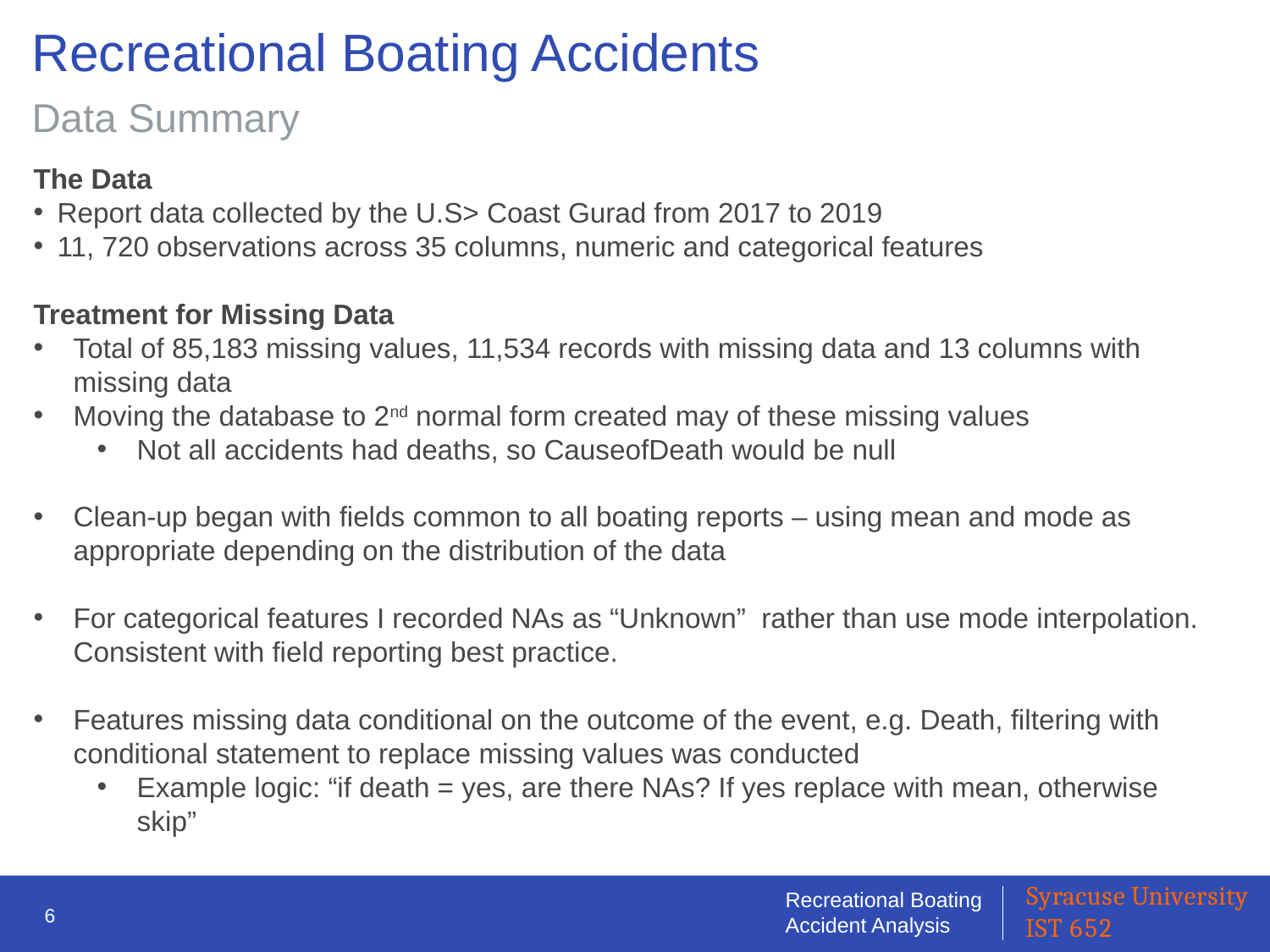

# Recreational Boating Accidents
Data Summary
The Data
Report data collected by the U.S> Coast Gurad from 2017 to 2019
11, 720 observations across 35 columns, numeric and categorical features

Treatment for Missing Data
Total of 85,183 missing values, 11,534 records with missing data and 13 columns with missing data
Moving the database to 2nd normal form created may of these missing values
Not all accidents had deaths, so CauseofDeath would be null

Clean-up began with fields common to all boating reports – using mean and mode as appropriate depending on the distribution of the data

For categorical features I recorded NAs as “Unknown”  rather than use mode interpolation.  Consistent with field reporting best practice.

Features missing data conditional on the outcome of the event, e.g. Death, filtering with conditional statement to replace missing values was conducted
Example logic: “if death = yes, are there NAs? If yes replace with mean, otherwise skip”
6